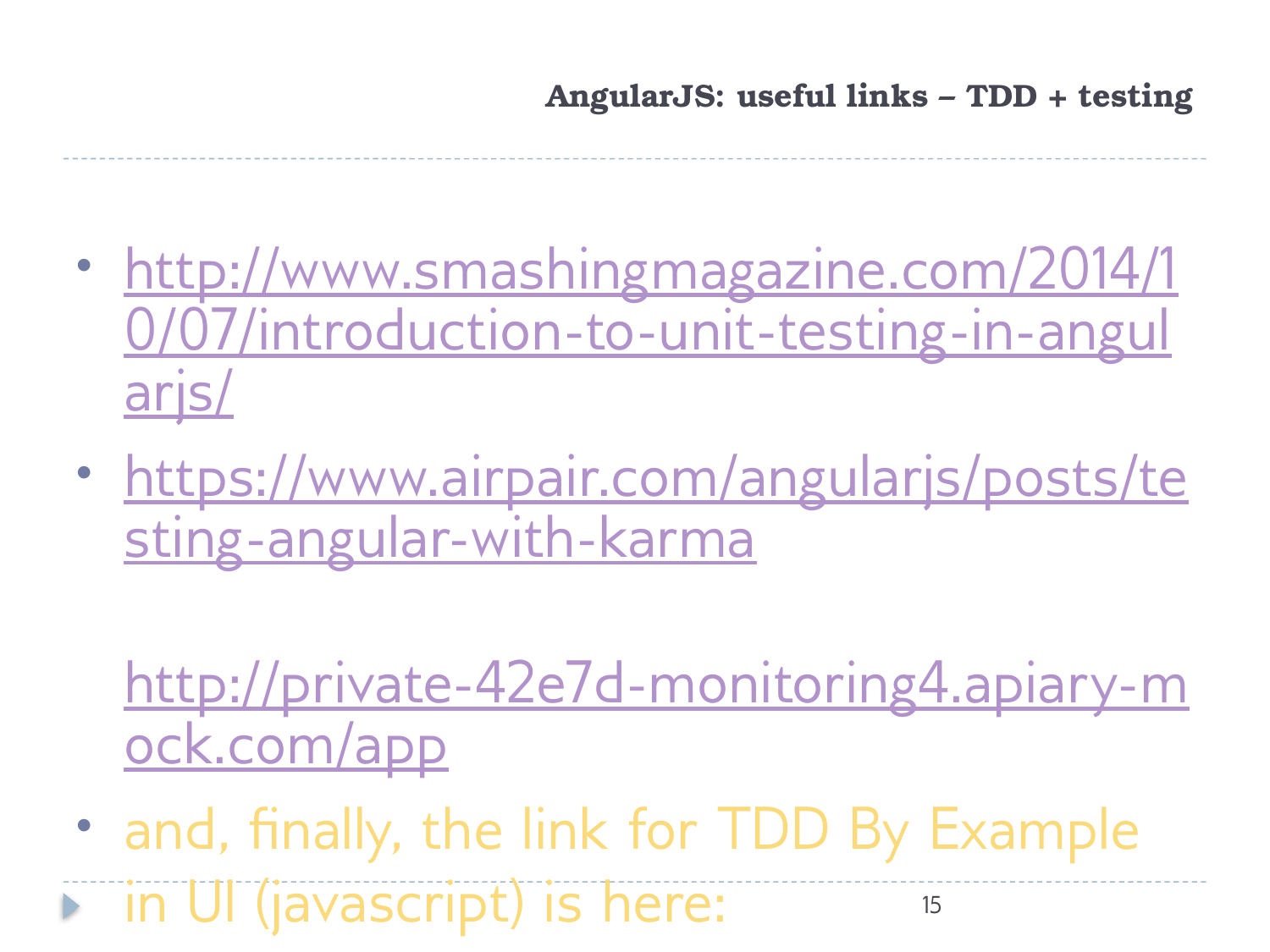

# AngularJS: useful links – TDD + testing
http://www.smashingmagazine.com/2014/10/07/introduction-to-unit-testing-in-angularjs/
https://www.airpair.com/angularjs/posts/testing-angular-with-karma
http://private-42e7d-monitoring4.apiary-mock.com/app
and, finally, the link for TDD By Example in UI (javascript) is here:  https://www.youtube.com/watch?v=2b1vcg_XSR8&feature=youtu.be​
15